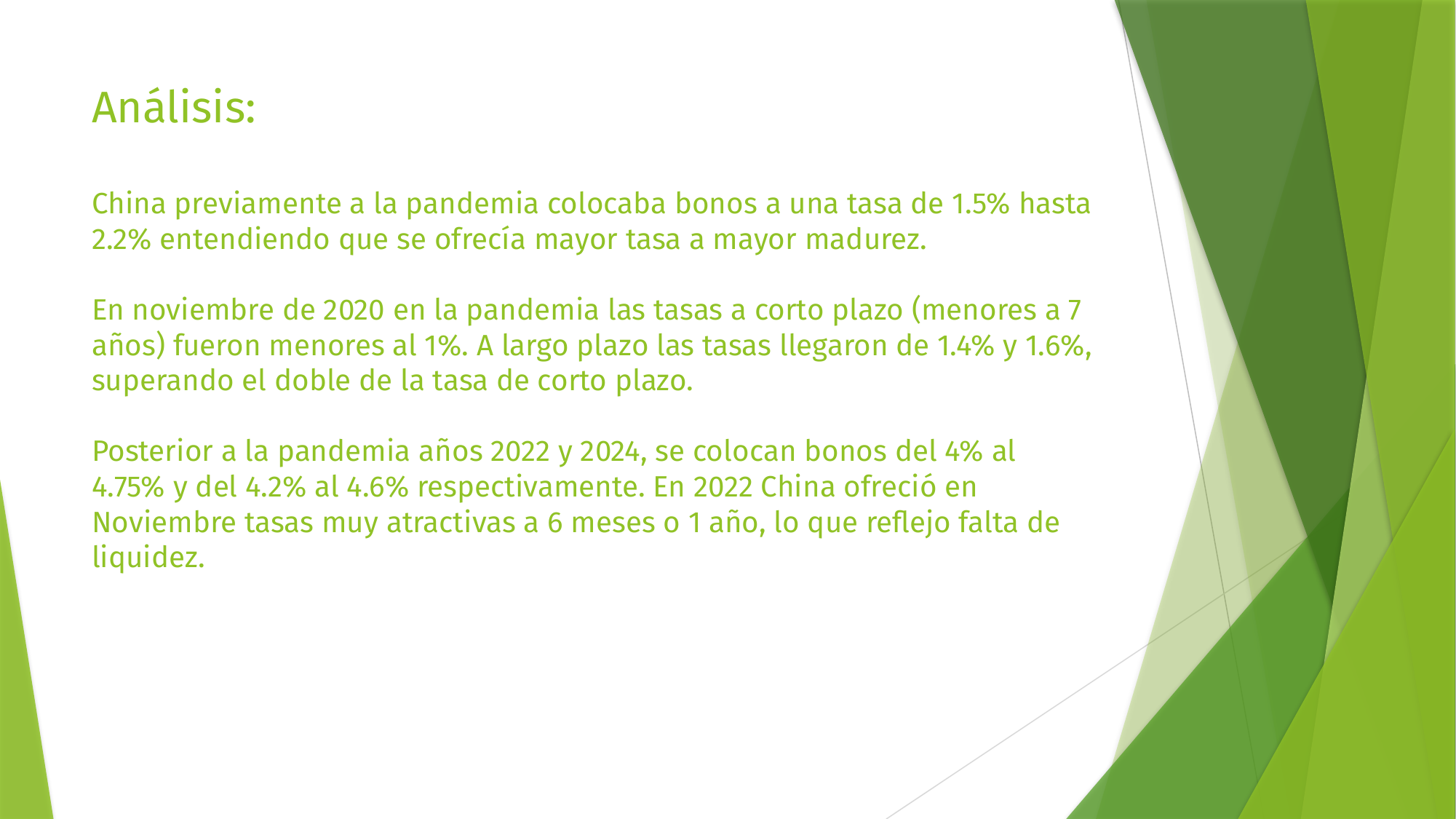

# Análisis: China previamente a la pandemia colocaba bonos a una tasa de 1.5% hasta 2.2% entendiendo que se ofrecía mayor tasa a mayor madurez. En noviembre de 2020 en la pandemia las tasas a corto plazo (menores a 7 años) fueron menores al 1%. A largo plazo las tasas llegaron de 1.4% y 1.6%, superando el doble de la tasa de corto plazo. Posterior a la pandemia años 2022 y 2024, se colocan bonos del 4% al 4.75% y del 4.2% al 4.6% respectivamente. En 2022 China ofreció en Noviembre tasas muy atractivas a 6 meses o 1 año, lo que reflejo falta de liquidez.